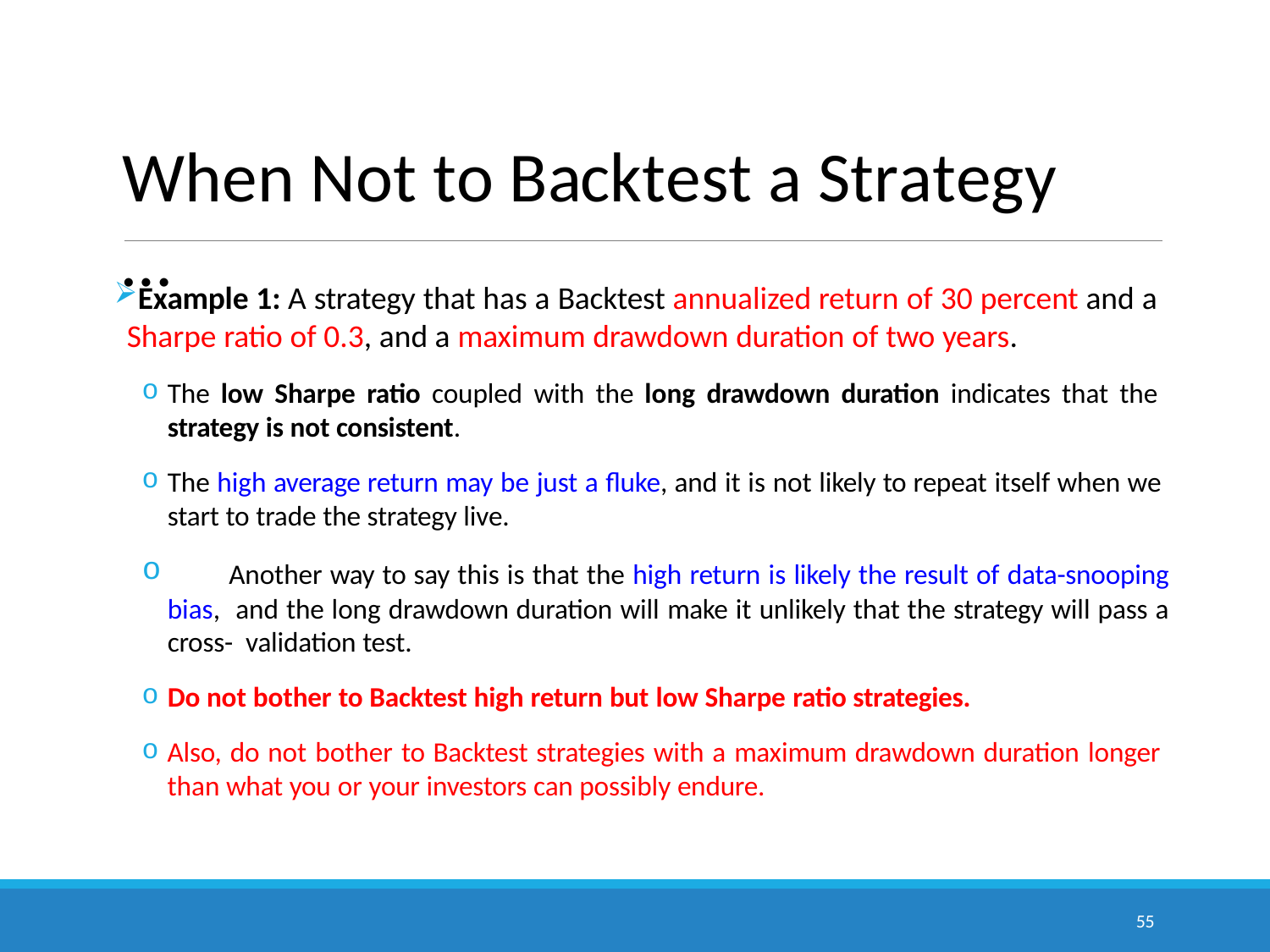

# When Not to Backtest a Strategy …
Example 1: A strategy that has a Backtest annualized return of 30 percent and a  Sharpe ratio of 0.3, and a maximum drawdown duration of two years.
The low Sharpe ratio coupled with the long drawdown duration indicates that the
strategy is not consistent.
The high average return may be just a fluke, and it is not likely to repeat itself when we  start to trade the strategy live.
	Another way to say this is that the high return is likely the result of data-snooping bias,  and the long drawdown duration will make it unlikely that the strategy will pass a cross-  validation test.
Do not bother to Backtest high return but low Sharpe ratio strategies.
Also, do not bother to Backtest strategies with a maximum drawdown duration longer  than what you or your investors can possibly endure.
55